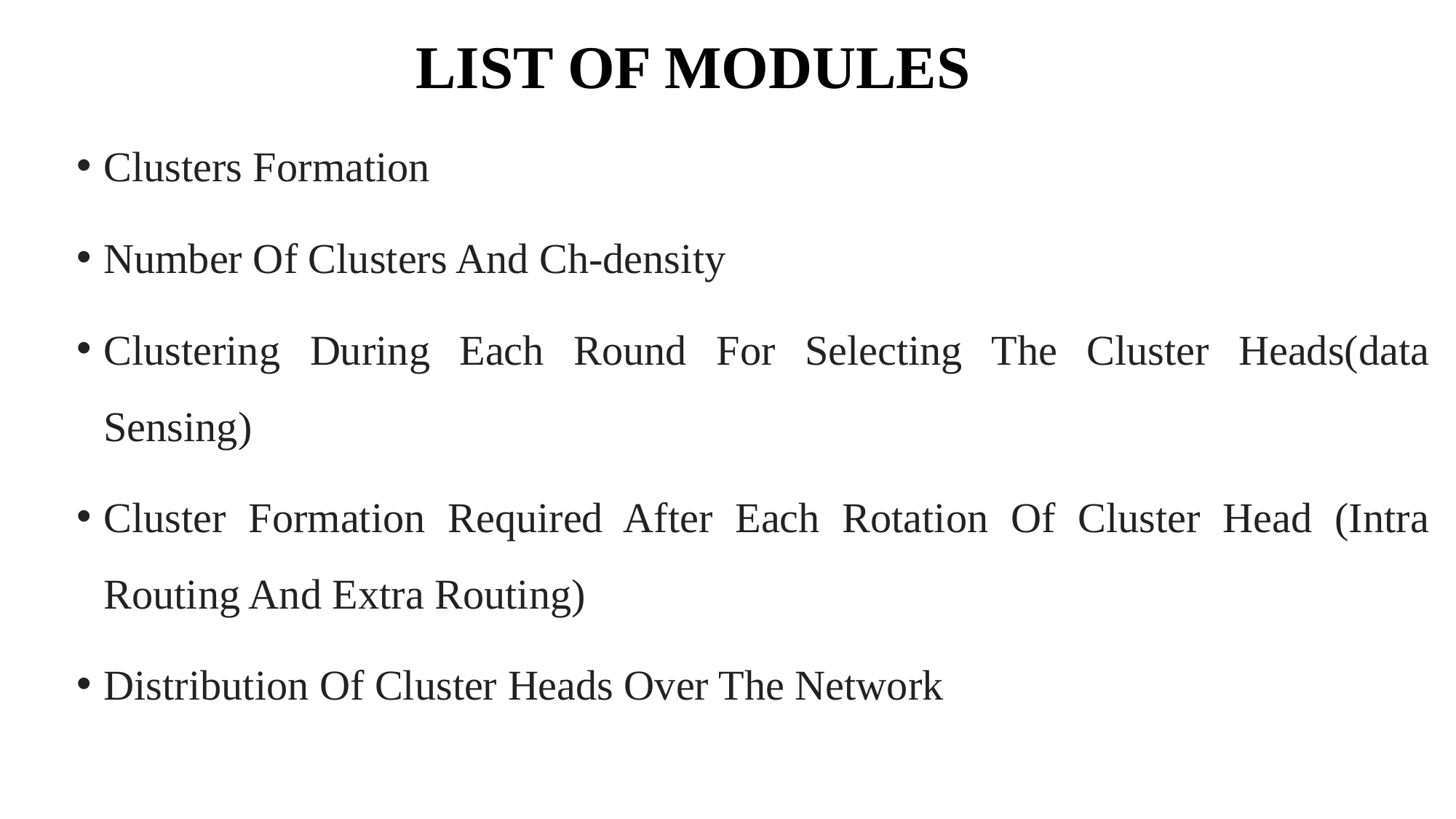

# LIST OF MODULES
Clusters Formation
Number Of Clusters And Ch-density
Clustering During Each Round For Selecting The Cluster Heads(data Sensing)
Cluster Formation Required After Each Rotation Of Cluster Head (Intra Routing And Extra Routing)
Distribution Of Cluster Heads Over The Network